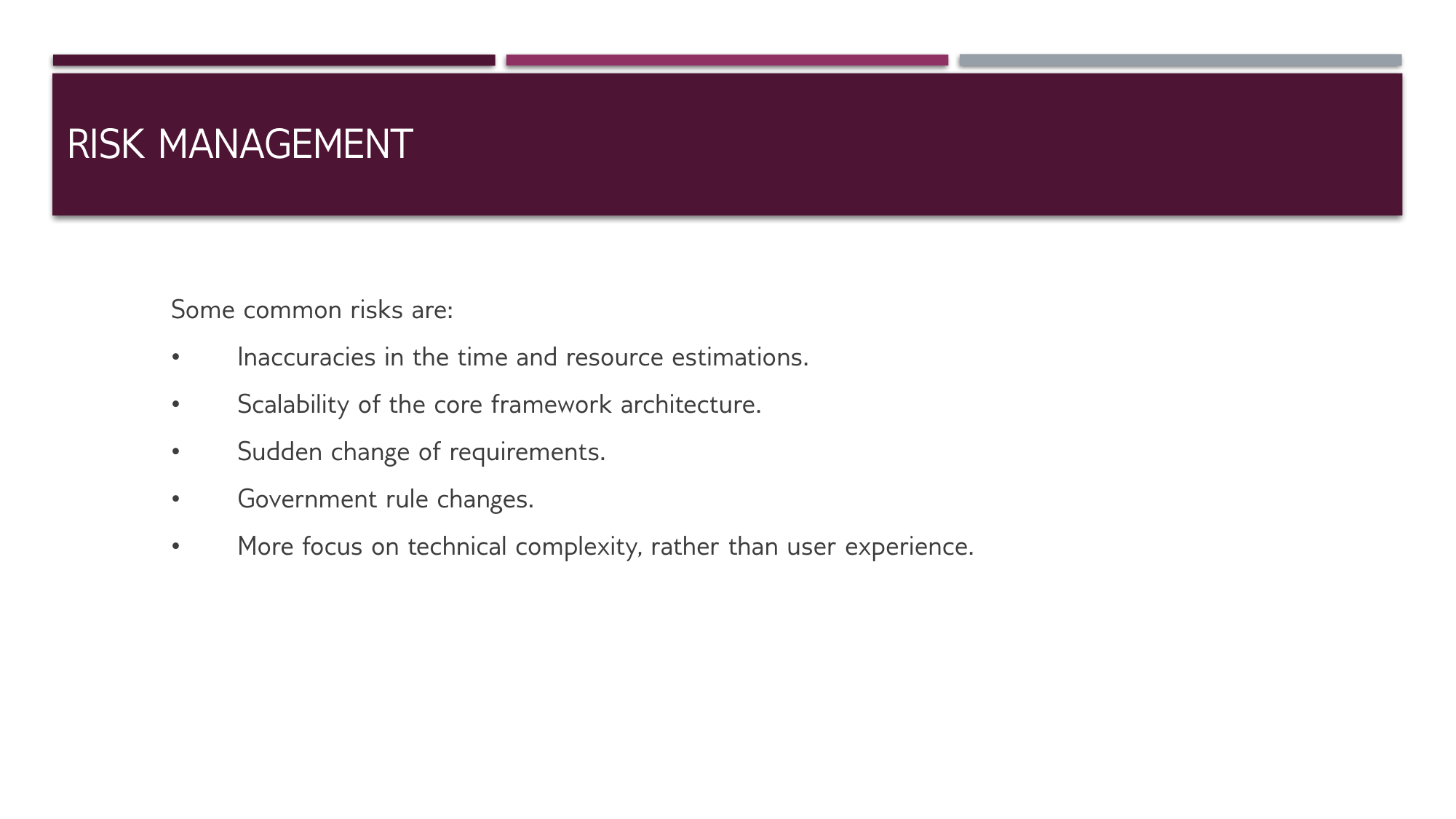

# Risk Management
Some common risks are:
•       Inaccuracies in the time and resource estimations.
•       Scalability of the core framework architecture.
•       Sudden change of requirements.
•       Government rule changes.
•       More focus on technical complexity, rather than user experience.